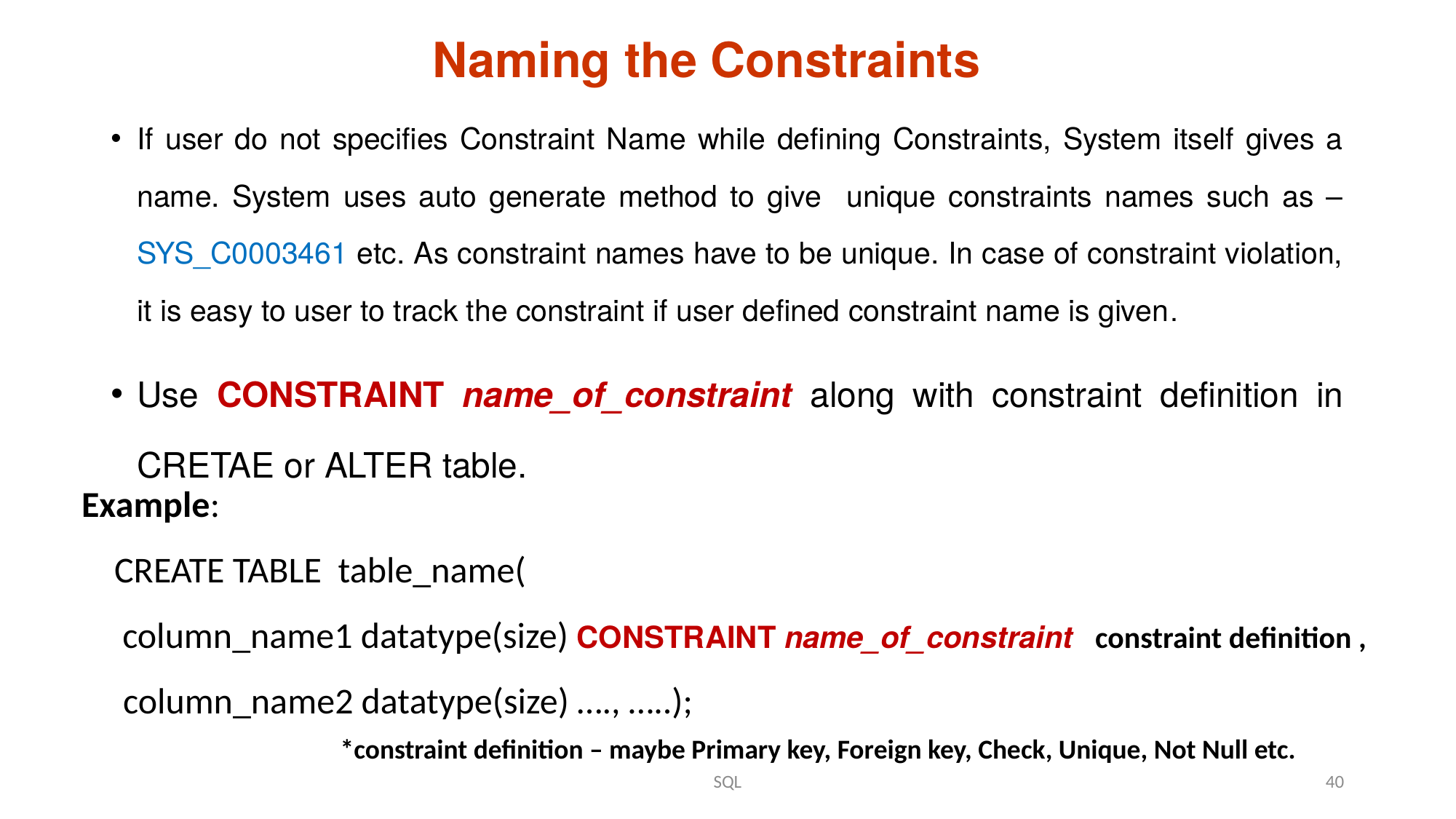

# Naming the Constraints
If user do not specifies Constraint Name while defining Constraints, System itself gives a name. System uses auto generate method to give  unique constraints names such as – SYS_C0003461 etc. As constraint names have to be unique. In case of constraint violation, it is easy to user to track the constraint if user defined constraint name is given.

Use CONSTRAINT name_of_constraint along with constraint definition in CRETAE or ALTER table.
Example:
    CREATE TABLE  table_name(
     column_name1 datatype(size) CONSTRAINT name_of_constraint   constraint definition ,
      column_name2 datatype(size) …., …..);
*constraint definition – maybe Primary key, Foreign key, Check, Unique, Not Null etc.
SQL
40